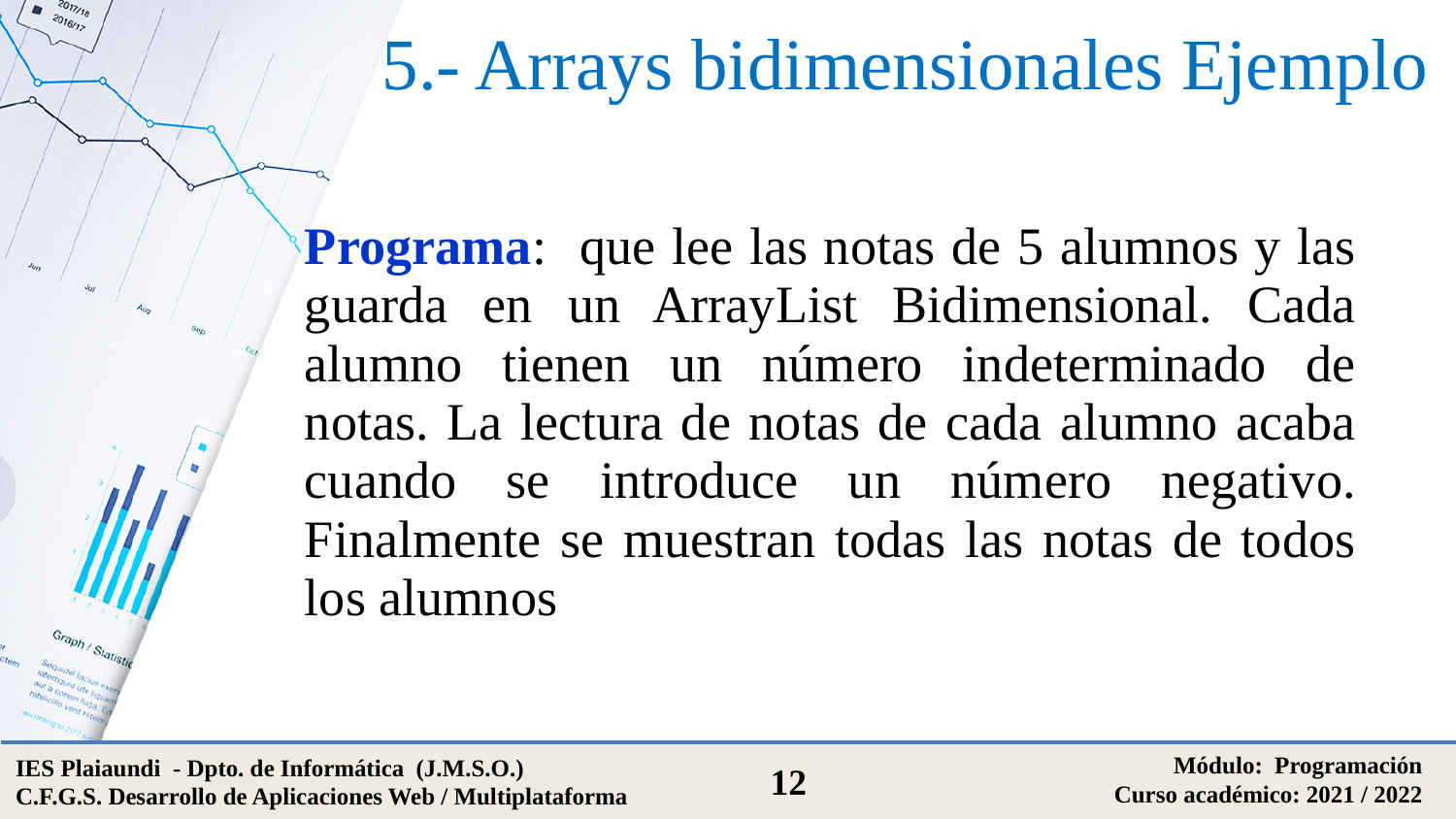

# 5.- Arrays bidimensionales Ejemplo
Programa:  que lee las notas de 5 alumnos y las guarda en un ArrayList Bidimensional. Cada alumno tienen un número indeterminado de notas. La lectura de notas de cada alumno acaba cuando se introduce un número negativo. Finalmente se muestran todas las notas de todos los alumnos

Módulo:  Programación
Curso académico: 2021 / 2022
IES Plaiaundi  - Dpto. de Informática  (J.M.S.O.)
C.F.G.S. Desarrollo de Aplicaciones Web / Multiplataforma
12